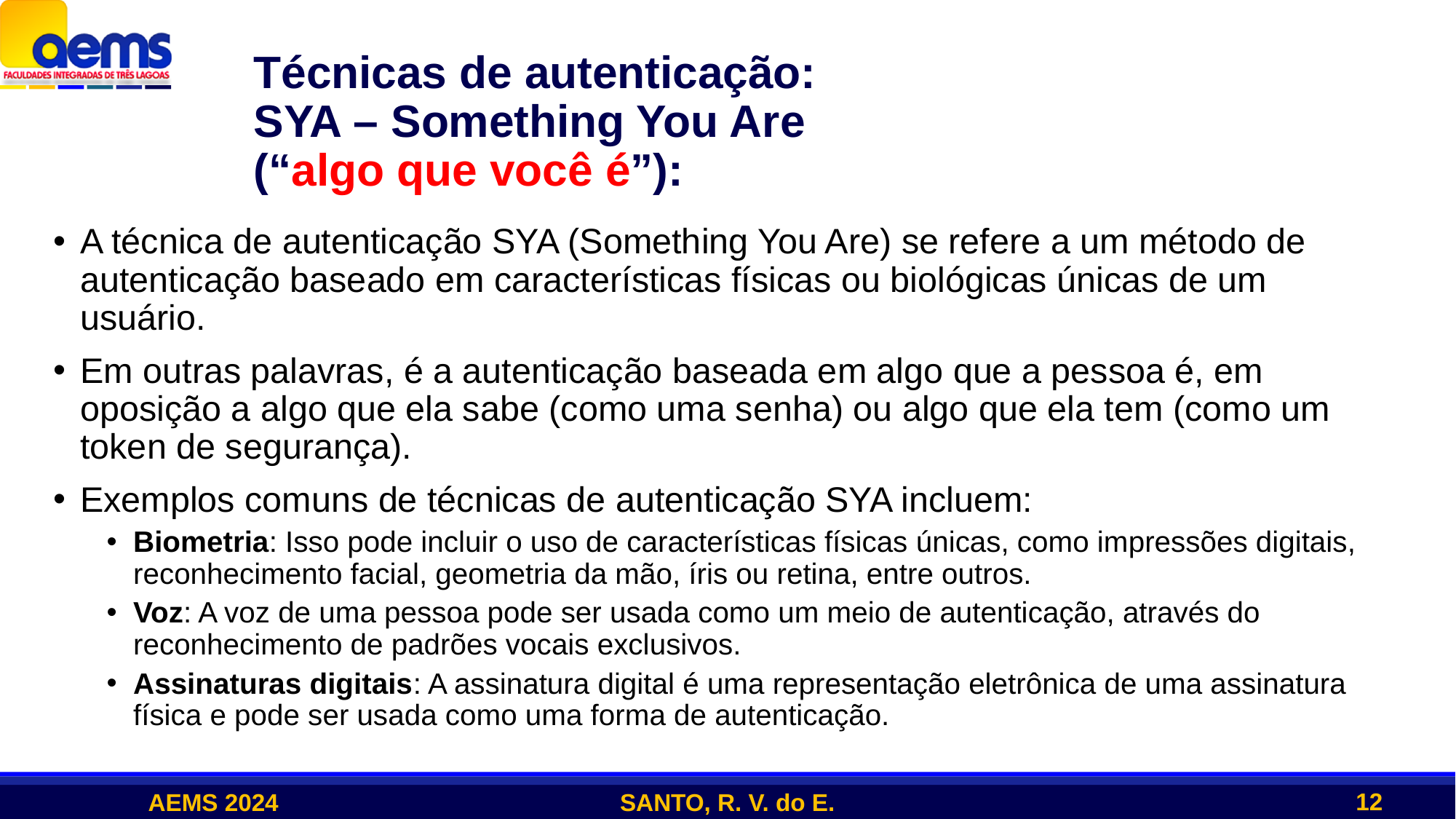

# Técnicas de autenticação: SYA – Something You Are (“algo que você é”):
A técnica de autenticação SYA (Something You Are) se refere a um método de autenticação baseado em características físicas ou biológicas únicas de um usuário.
Em outras palavras, é a autenticação baseada em algo que a pessoa é, em oposição a algo que ela sabe (como uma senha) ou algo que ela tem (como um token de segurança).
Exemplos comuns de técnicas de autenticação SYA incluem:
Biometria: Isso pode incluir o uso de características físicas únicas, como impressões digitais, reconhecimento facial, geometria da mão, íris ou retina, entre outros.
Voz: A voz de uma pessoa pode ser usada como um meio de autenticação, através do reconhecimento de padrões vocais exclusivos.
Assinaturas digitais: A assinatura digital é uma representação eletrônica de uma assinatura física e pode ser usada como uma forma de autenticação.
12